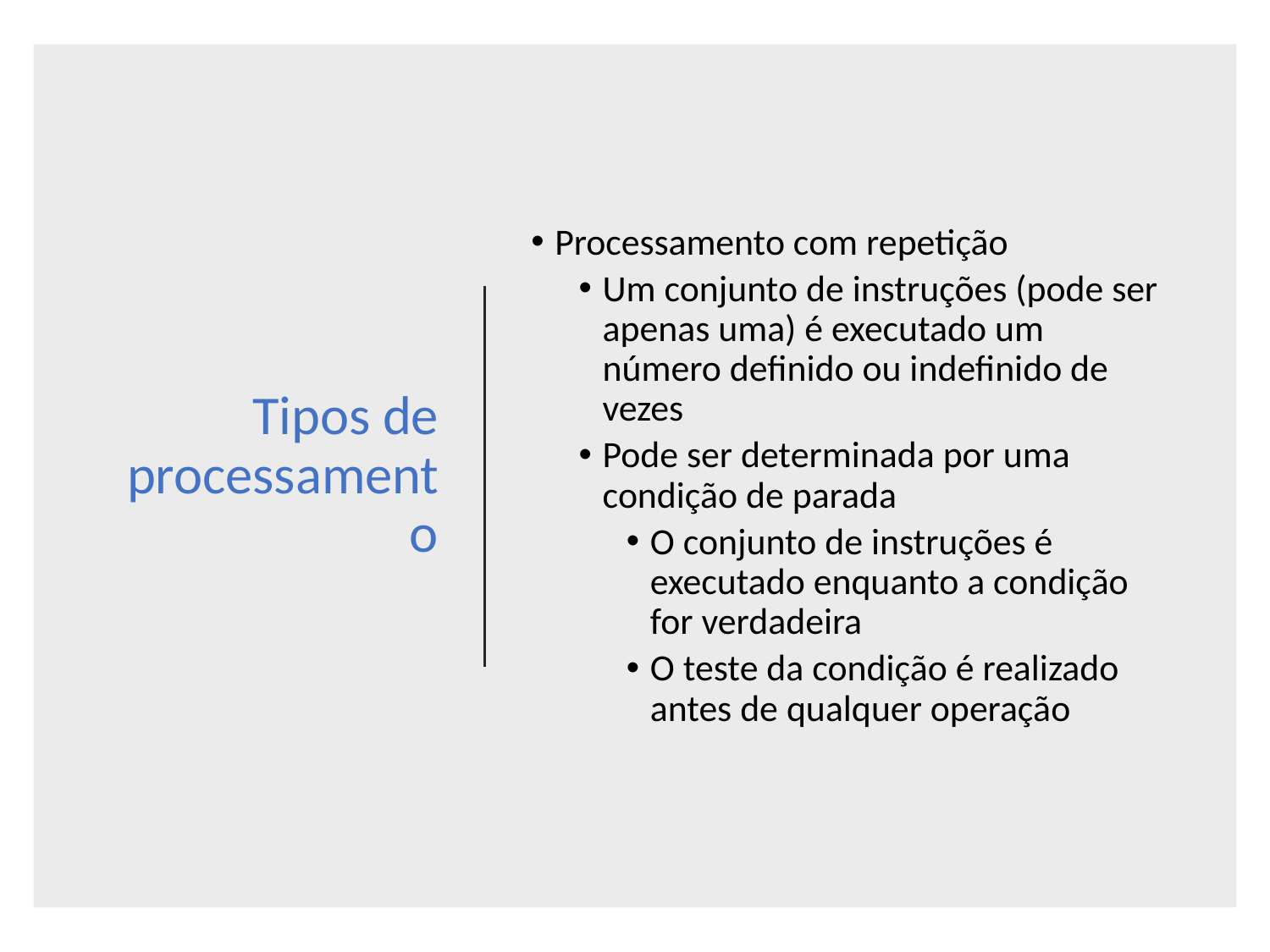

# Tipos de processamento
Processamento com repetição
Um conjunto de instruções (pode ser apenas uma) é executado um número definido ou indefinido de vezes
Pode ser determinada por uma condição de parada
O conjunto de instruções é executado enquanto a condição for verdadeira
O teste da condição é realizado antes de qualquer operação